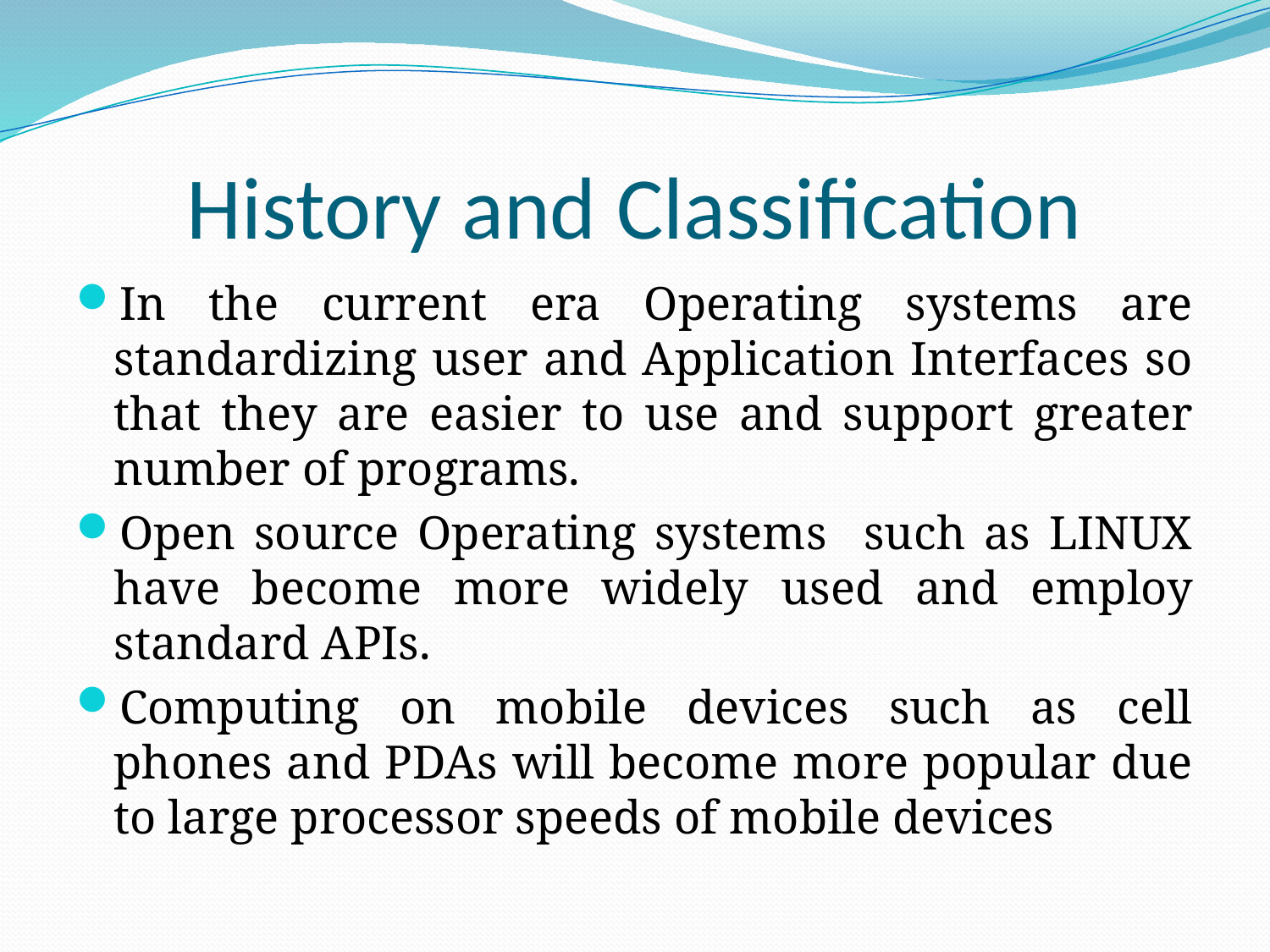

# History and Classification
In the current era Operating systems are standardizing user and Application Interfaces so that they are easier to use and support greater number of programs.
Open source Operating systems  such as LINUX have become more widely used and employ standard APIs.
Computing on mobile devices such as cell phones and PDAs will become more popular due to large processor speeds of mobile devices